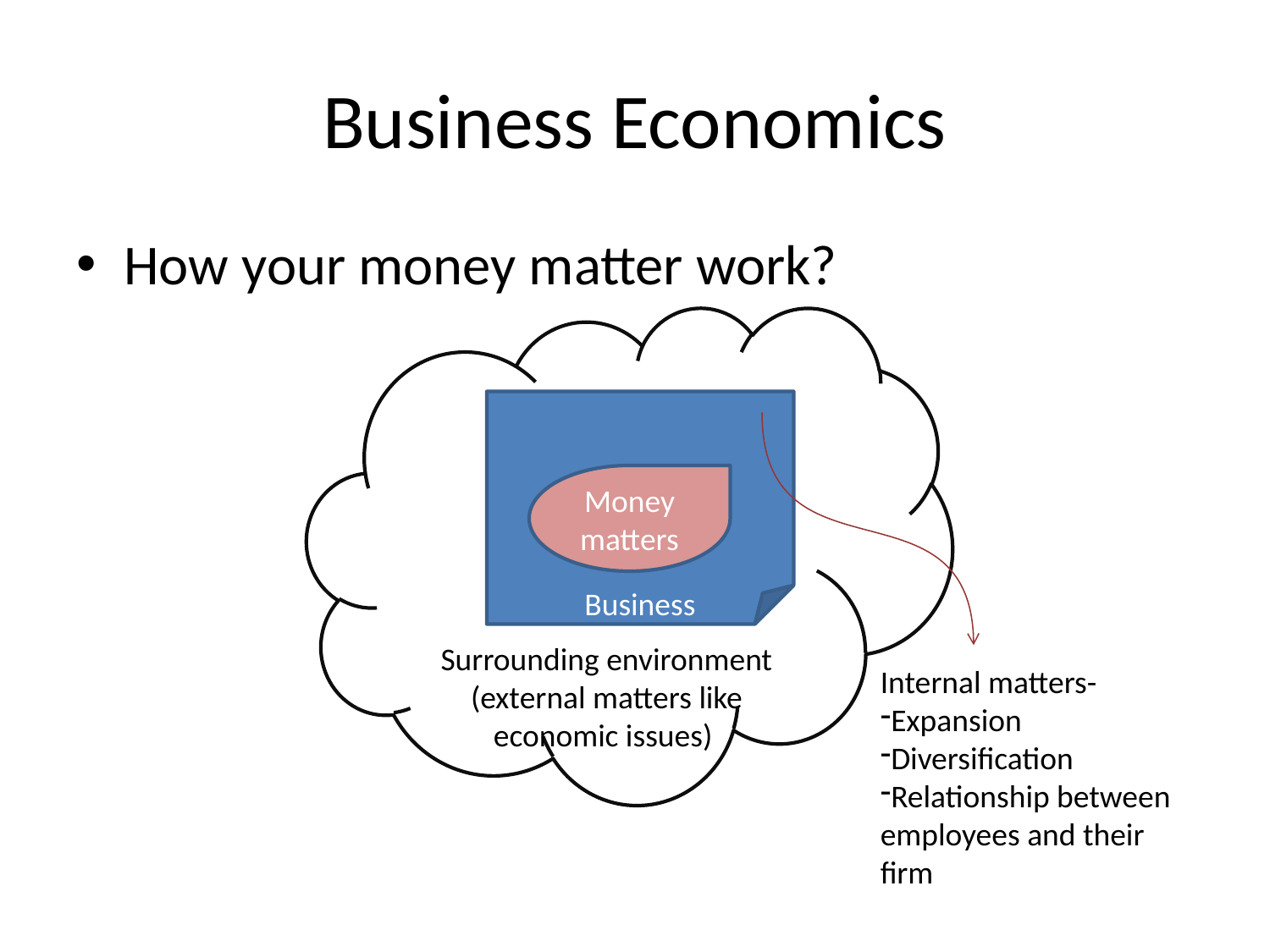

# Business Economics
How your money matter work?

Surrounding environment
(external matters like economic issues)

Business
Money matters
Internal matters-
Expansion
Diversification
Relationship between employees and their firm